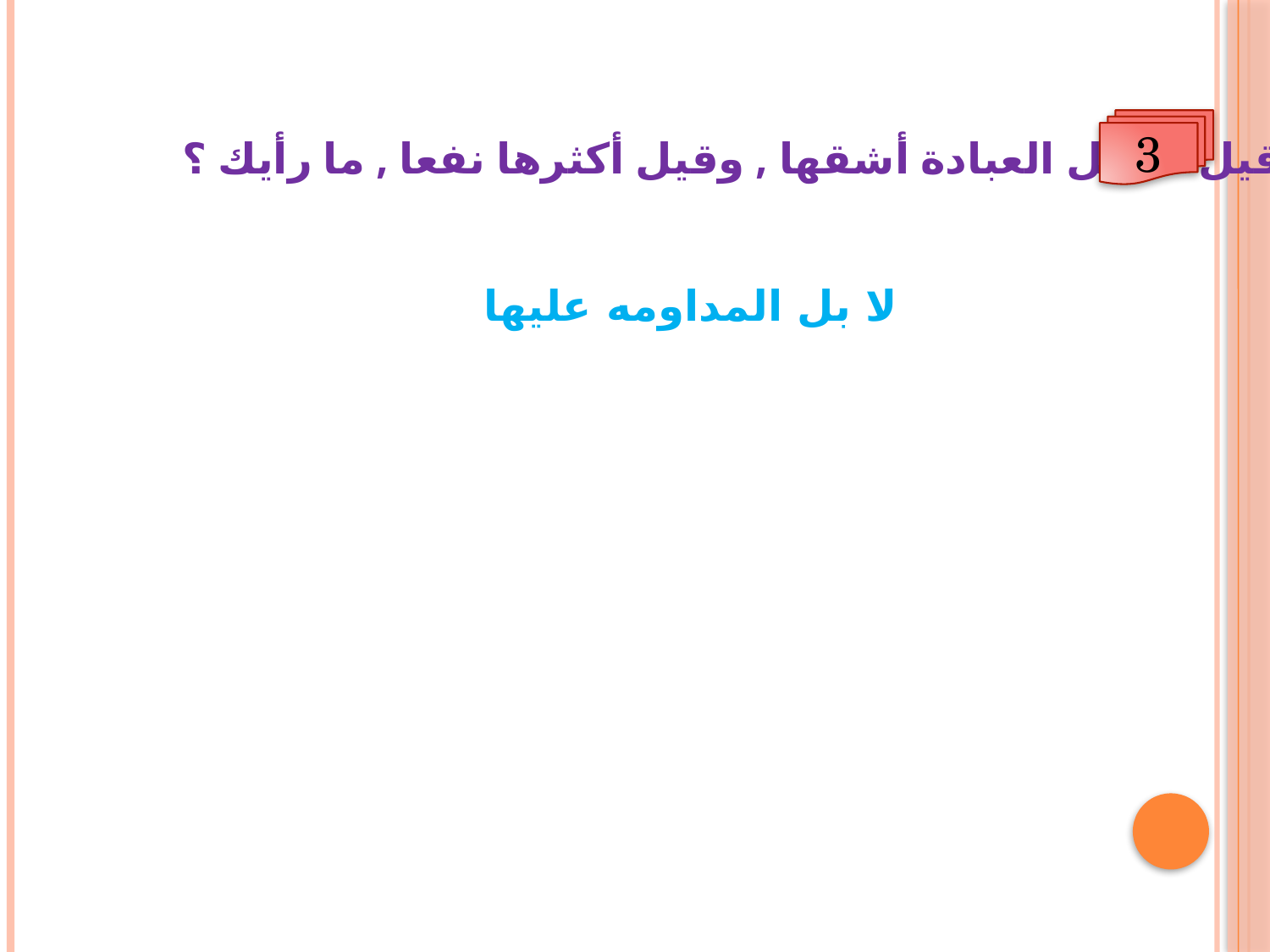

3
قيل أفضل العبادة أشقها , وقيل أكثرها نفعا , ما رأيك ؟
لا بل المداومه عليها